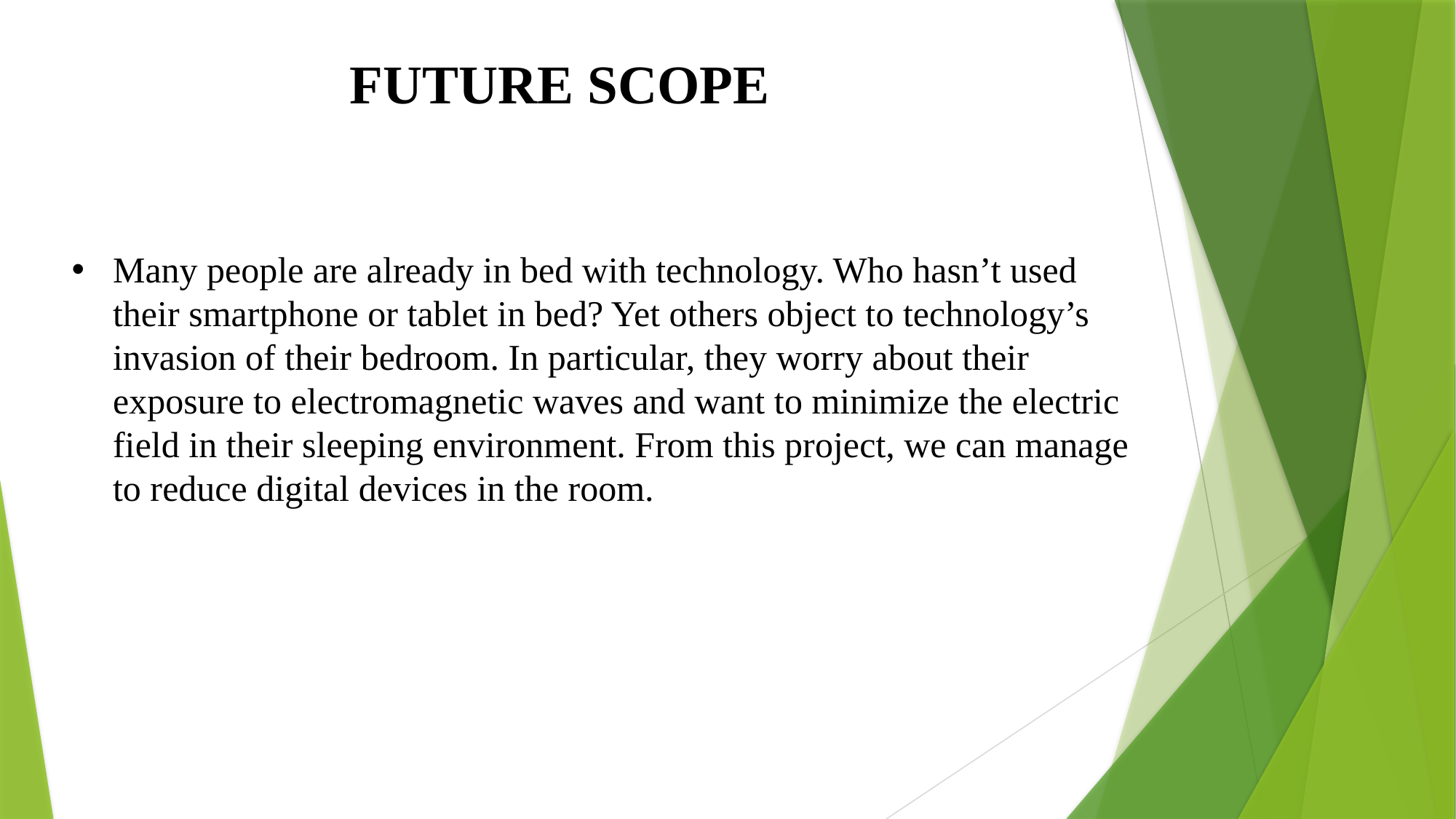

FUTURE SCOPE
Many people are already in bed with technology. Who hasn’t used their smartphone or tablet in bed? Yet others object to technology’s invasion of their bedroom. In particular, they worry about their exposure to electromagnetic waves and want to minimize the electric field in their sleeping environment. From this project, we can manage to reduce digital devices in the room.